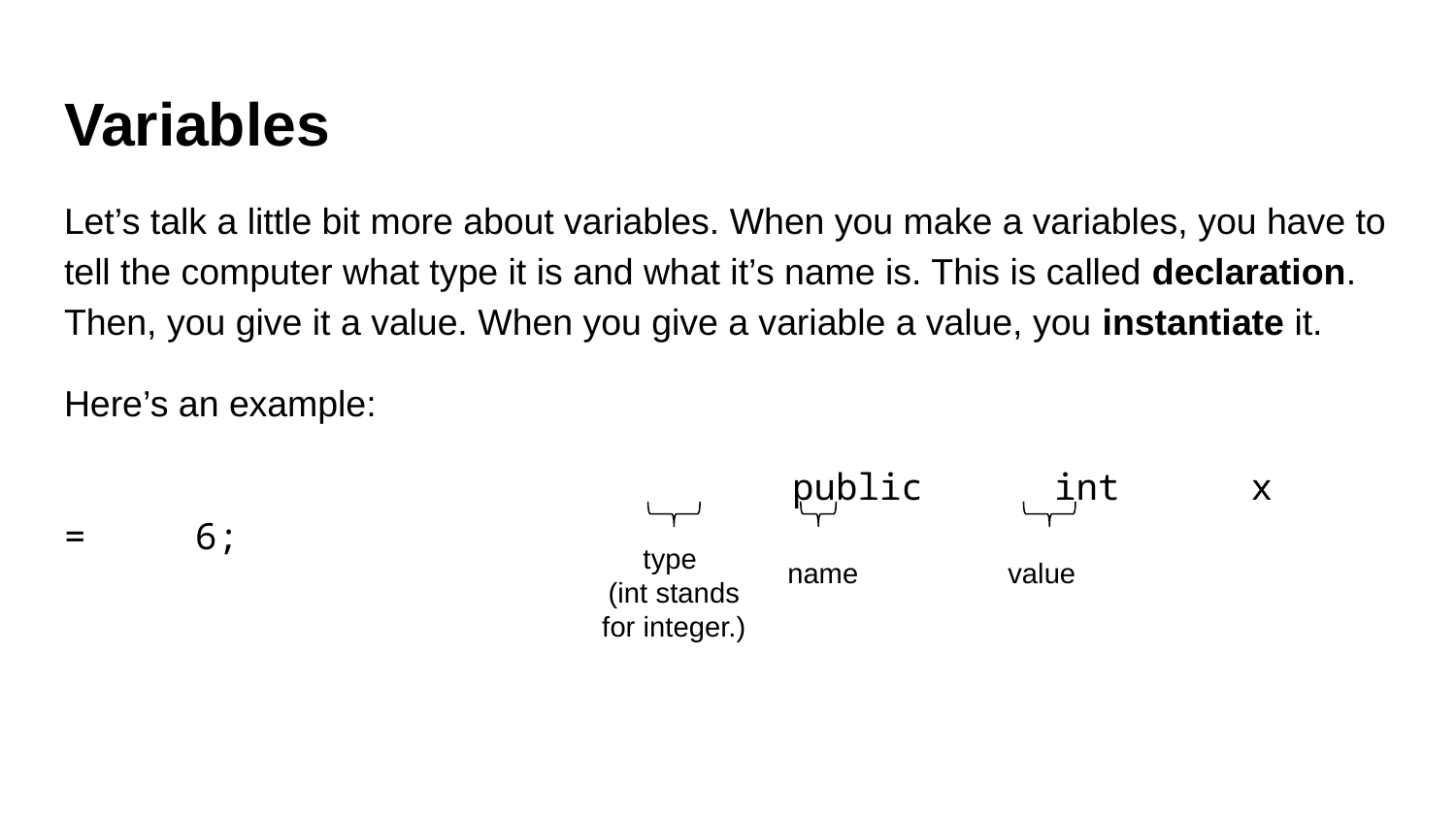

# Variables
Let’s talk a little bit more about variables. When you make a variables, you have to tell the computer what type it is and what it’s name is. This is called declaration. Then, you give it a value. When you give a variable a value, you instantiate it.
Here’s an example:
					public      int      x     =     6;

type
(int stands for integer.)
name
value